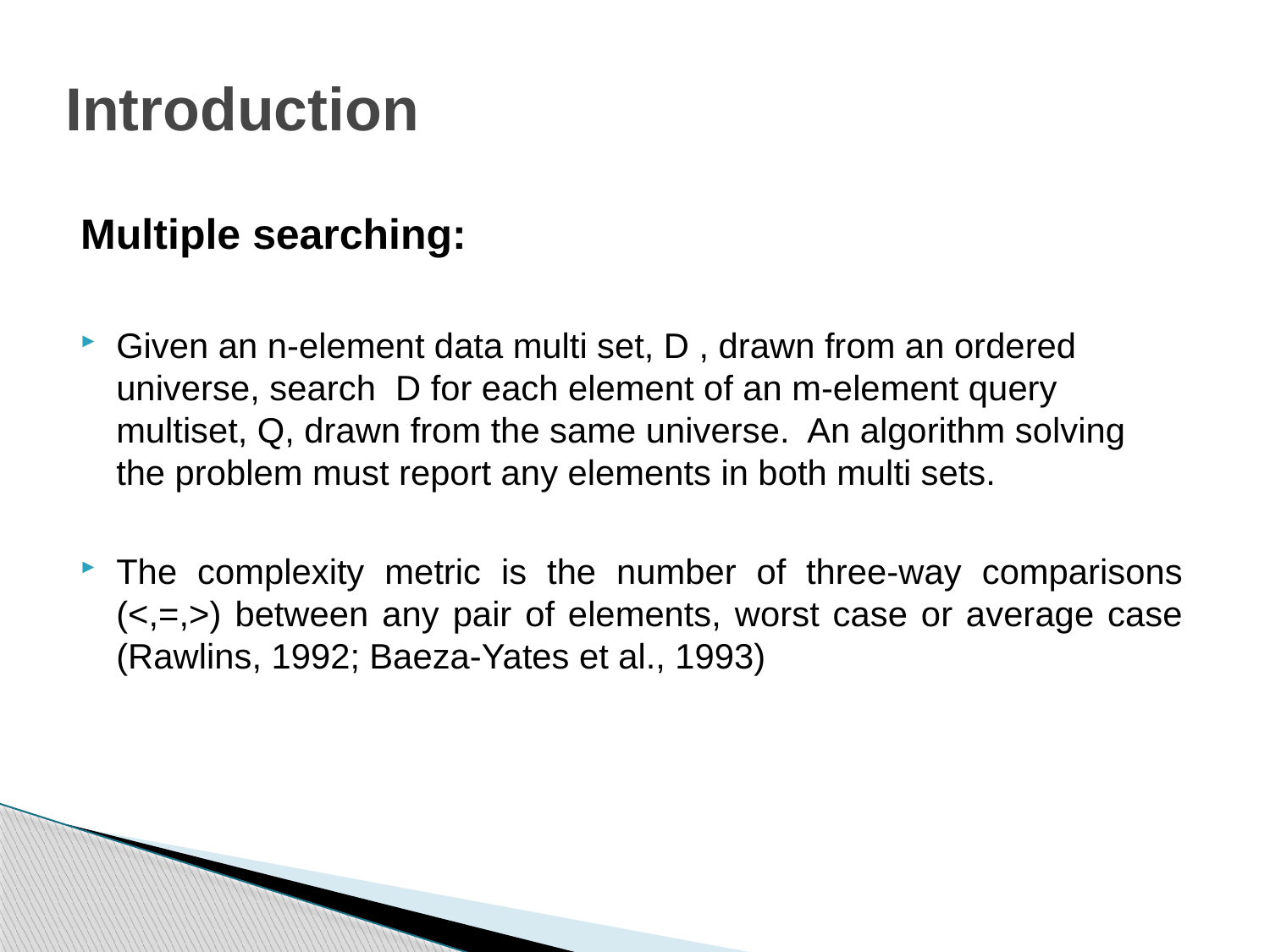

# Introduction
Multiple searching:

Given an n-element data multi set, D , drawn from an ordered universe, search  D for each element of an m-element query multiset, Q, drawn from the same universe.  An algorithm solving the problem must report any elements in both multi sets.

The complexity metric is the number of three-way comparisons (<,=,>) between any pair of elements, worst case or average case (Rawlins, 1992; Baeza-Yates et al., 1993)